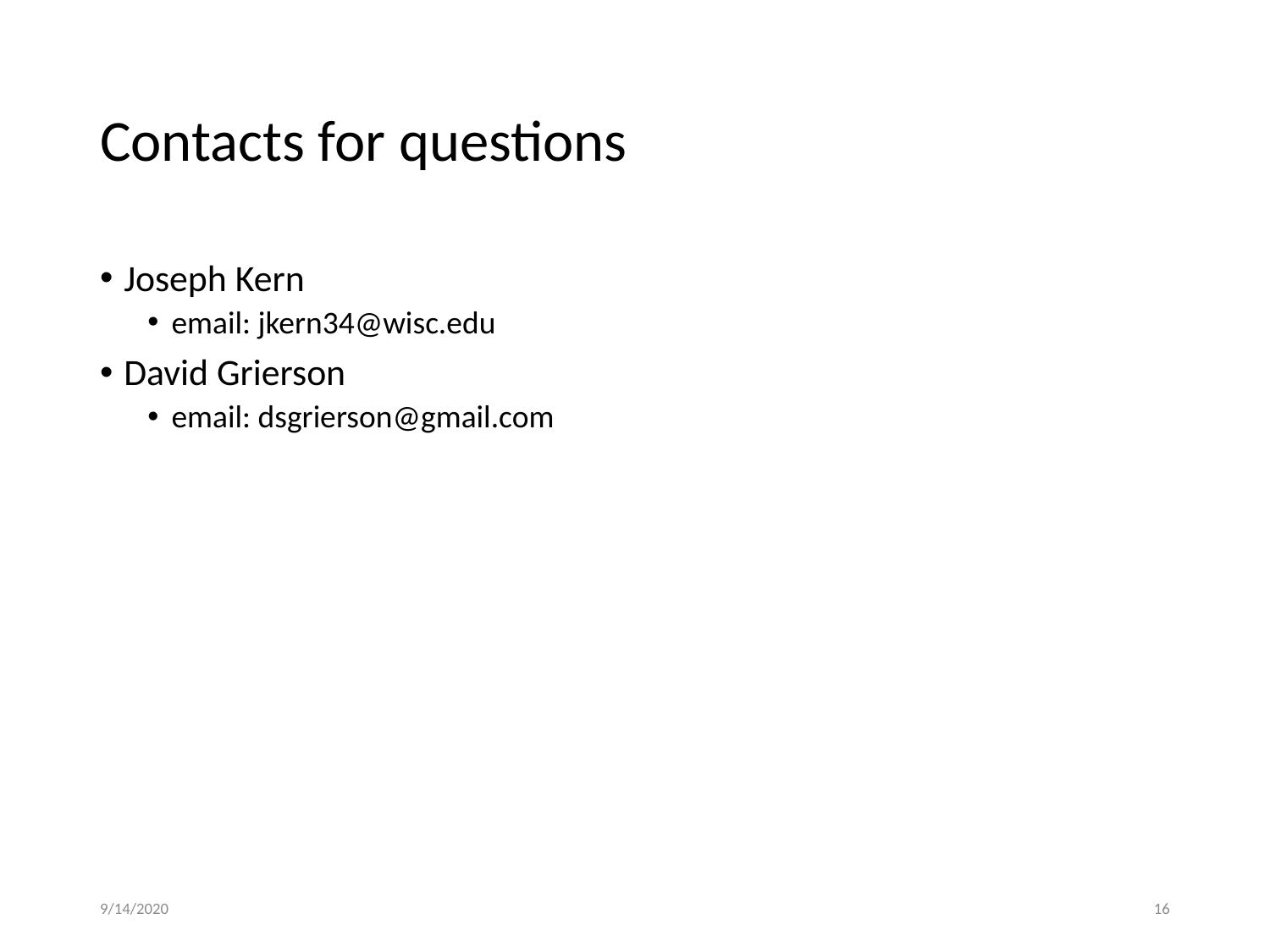

# Contacts for questions
Joseph Kern
email: jkern34@wisc.edu
David Grierson
email: dsgrierson@gmail.com
9/14/2020
16